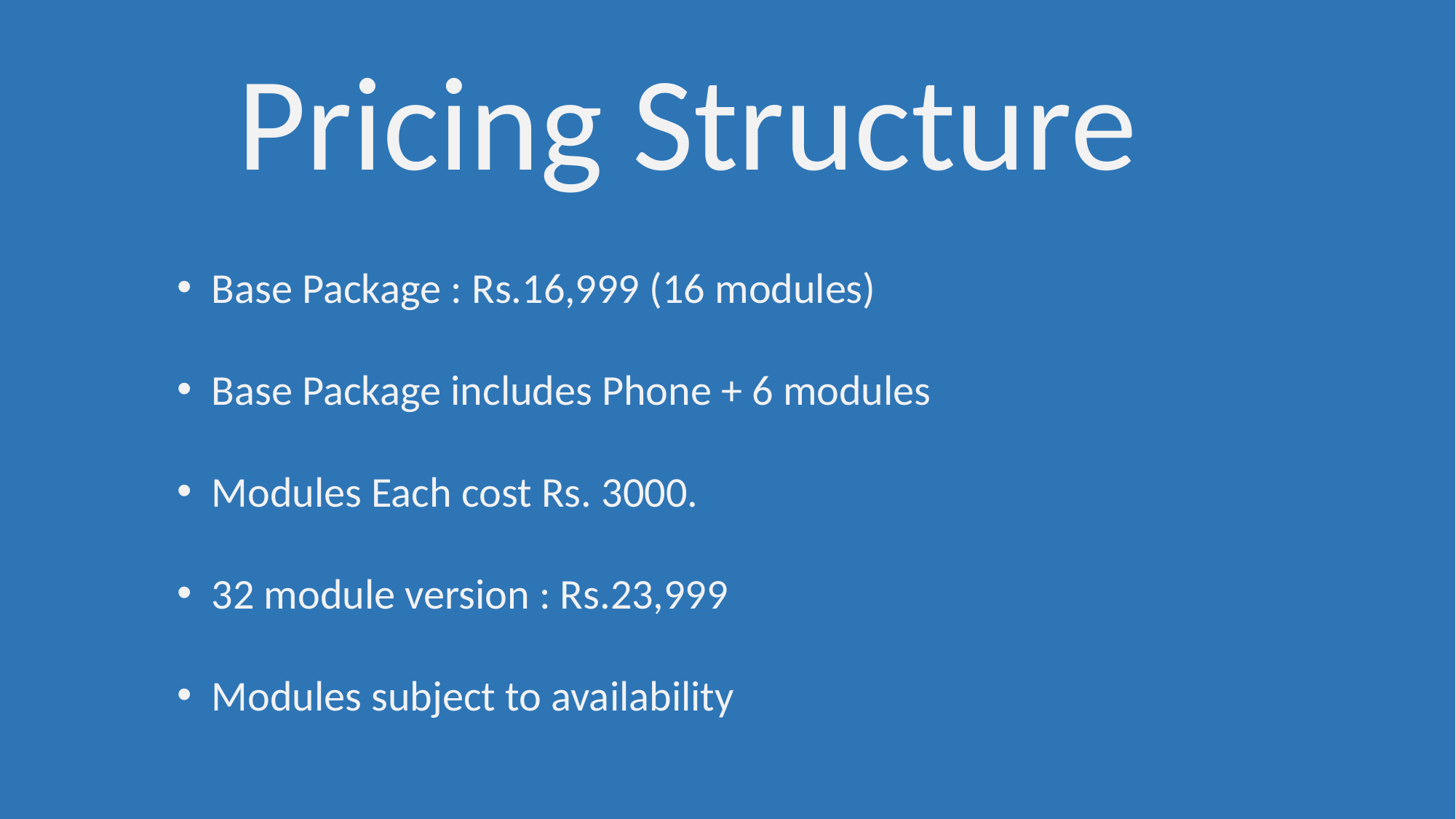

Pricing Structure
Base Package : Rs.16,999 (16 modules)

Base Package includes Phone + 6 modules

Modules Each cost Rs. 3000.

32 module version : Rs.23,999

Modules subject to availability